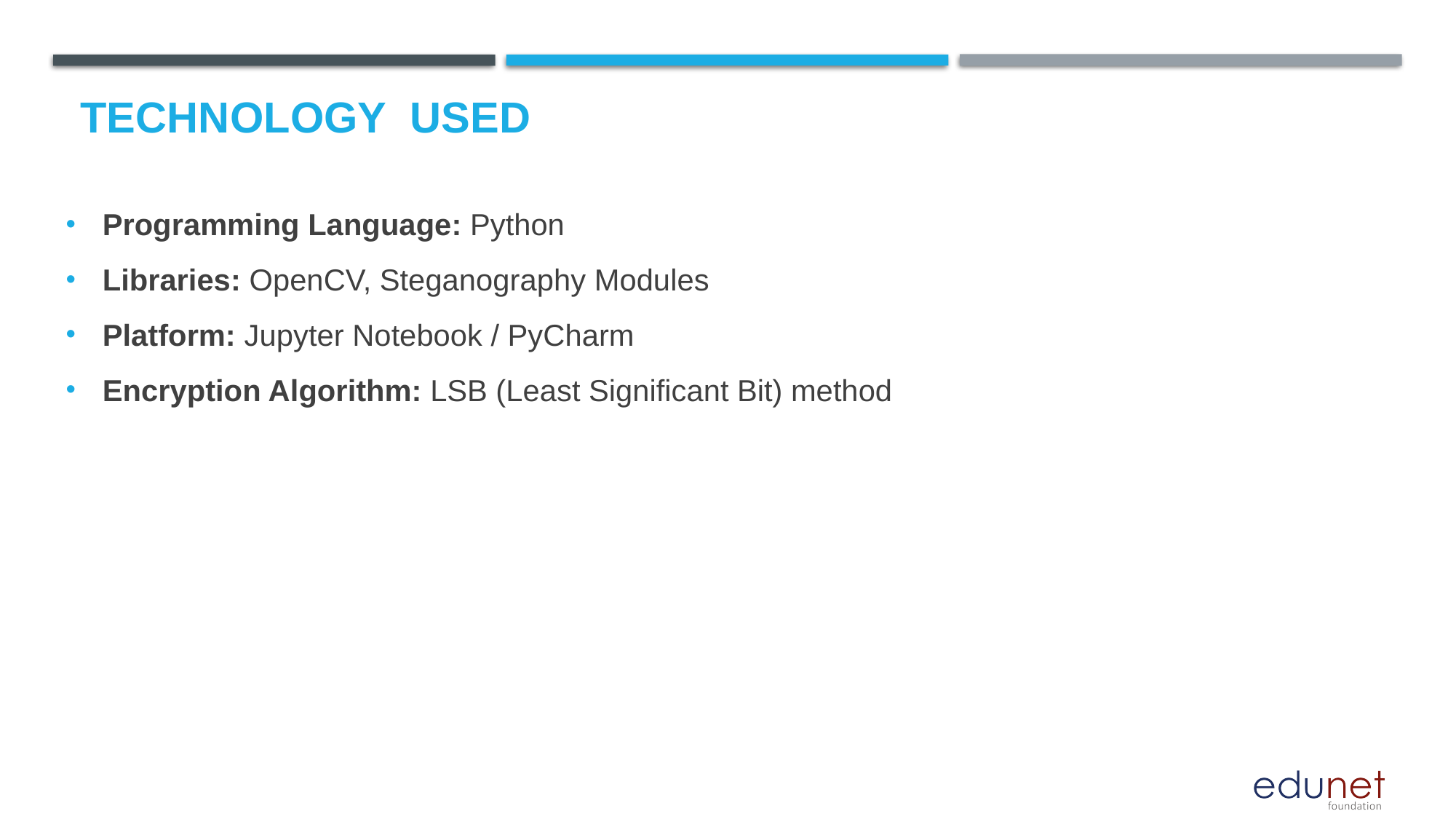

Programming Language: Python
Libraries: OpenCV, Steganography Modules
Platform: Jupyter Notebook / PyCharm
Encryption Algorithm: LSB (Least Significant Bit) method

# Technology  used